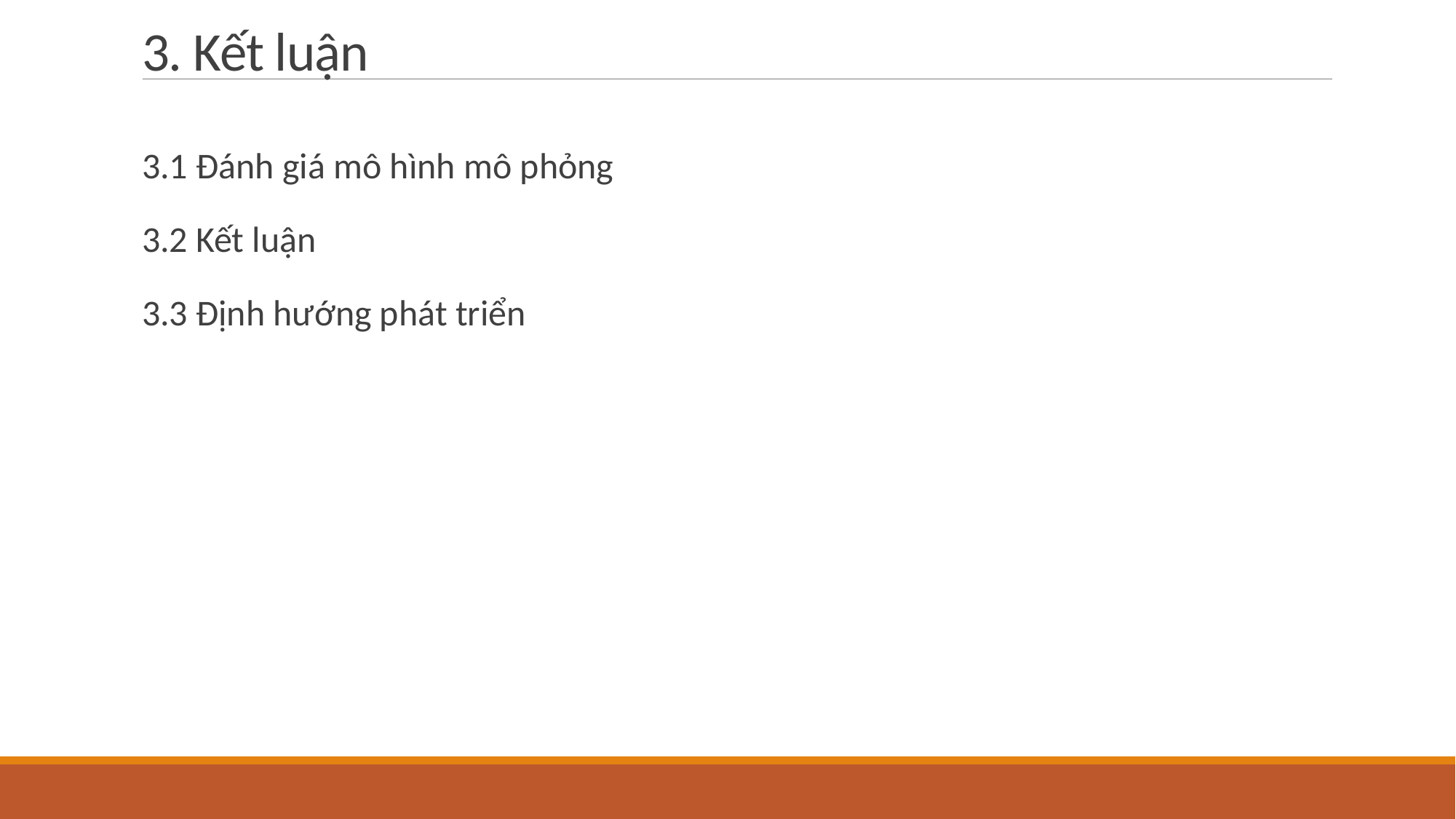

# 3. Kết luận
3.1 Đánh giá mô hình mô phỏng
3.2 Kết luận
3.3 Định hướng phát triển